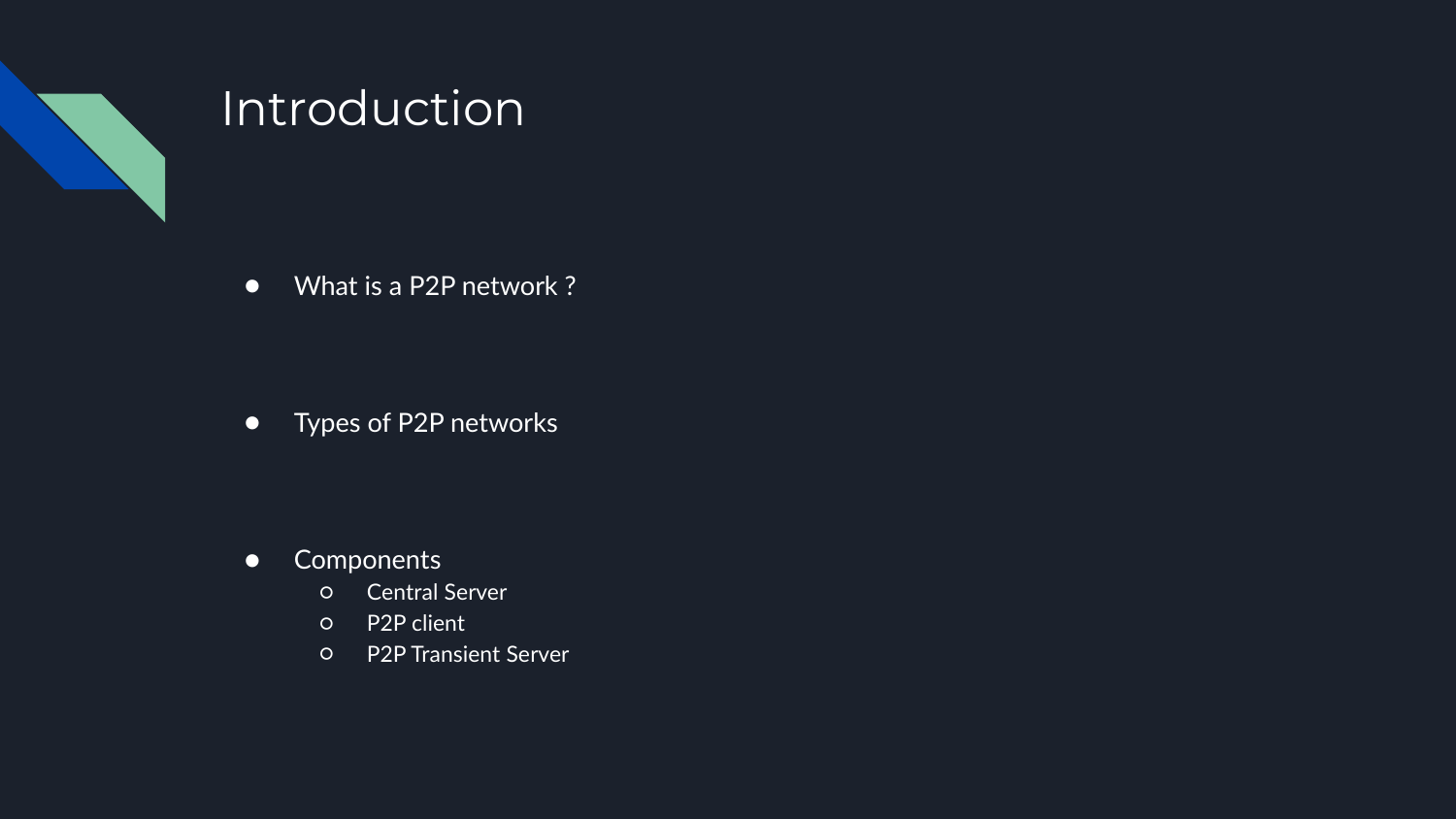

# Introduction
What is a P2P network ?

Types of P2P networks

Components
Central Server
P2P client
P2P Transient Server